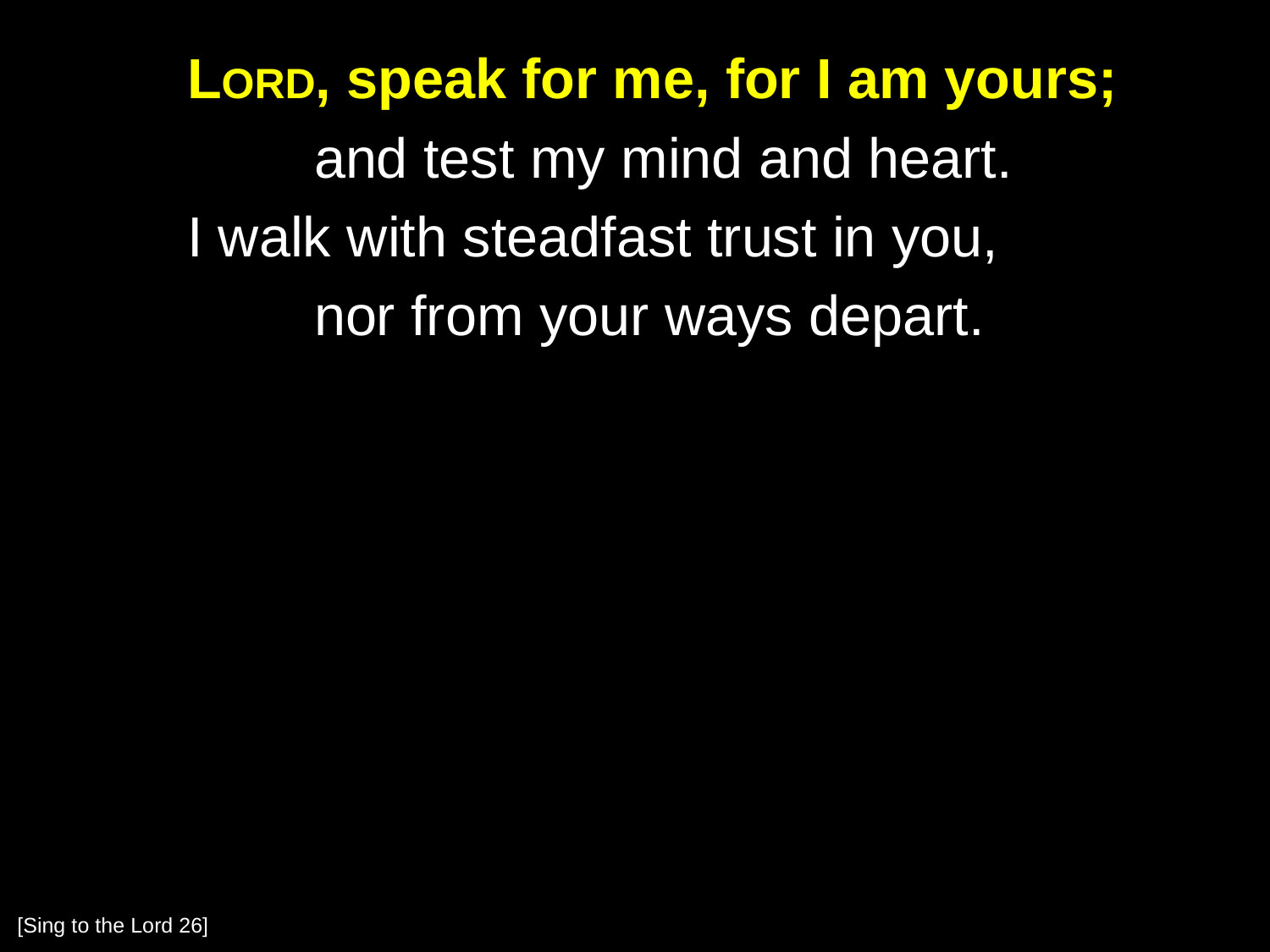

Lord, speak for me, for I am yours;
		and test my mind and heart.
	I walk with steadfast trust in you,
		nor from your ways depart.
[Sing to the Lord 26]